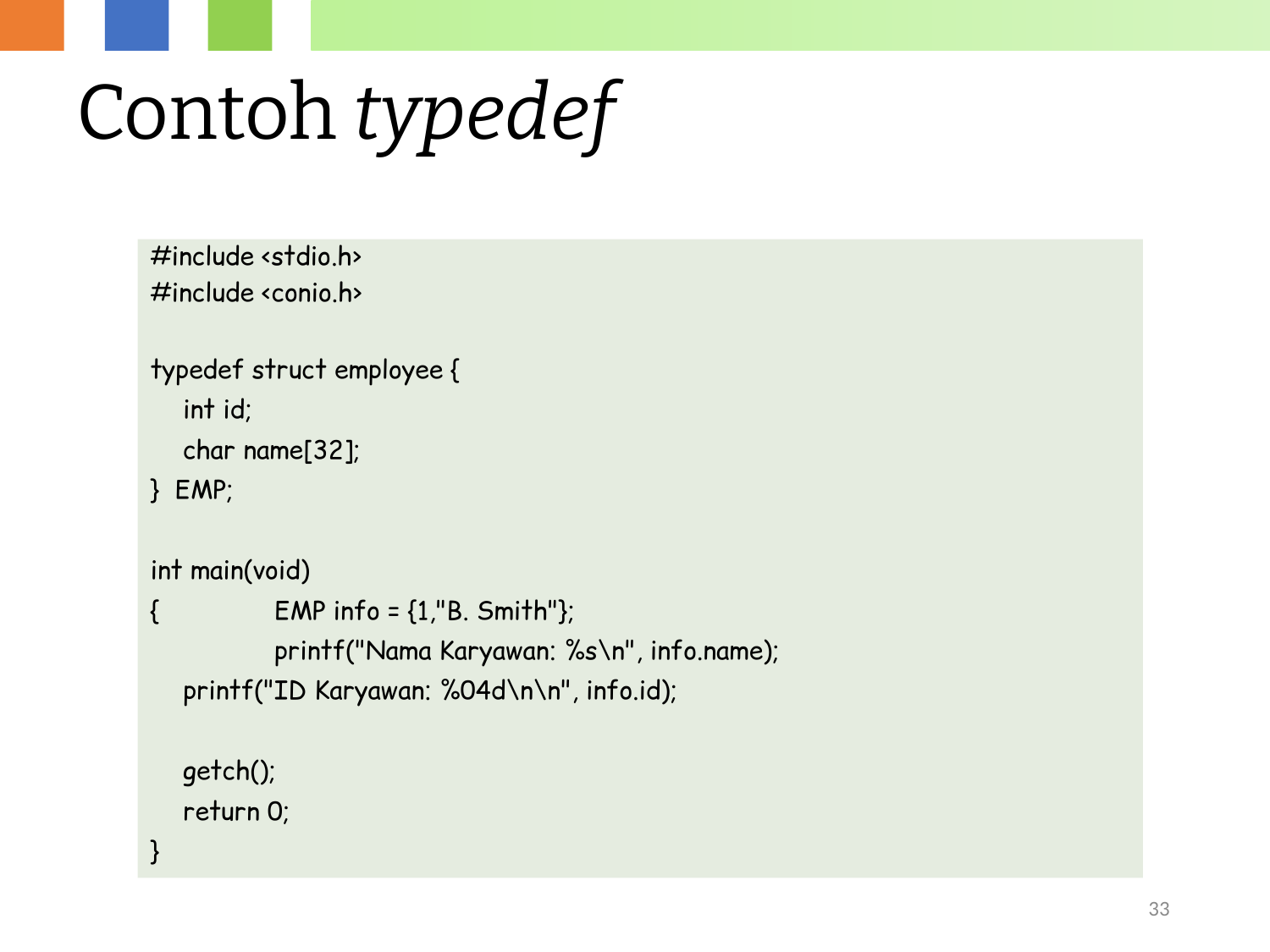

# Contoh typedef
#include <stdio.h>
#include <conio.h>

typedef struct employee {
   		int id;
   		char name[32];
}  EMP;

int main(void)
{      	EMP info = {1,"B. Smith"};
   	    	printf("Nama Karyawan: %s\n", info.name);
   		printf("ID Karyawan: %04d\n\n", info.id);

   		getch();
   		return 0;
}
33